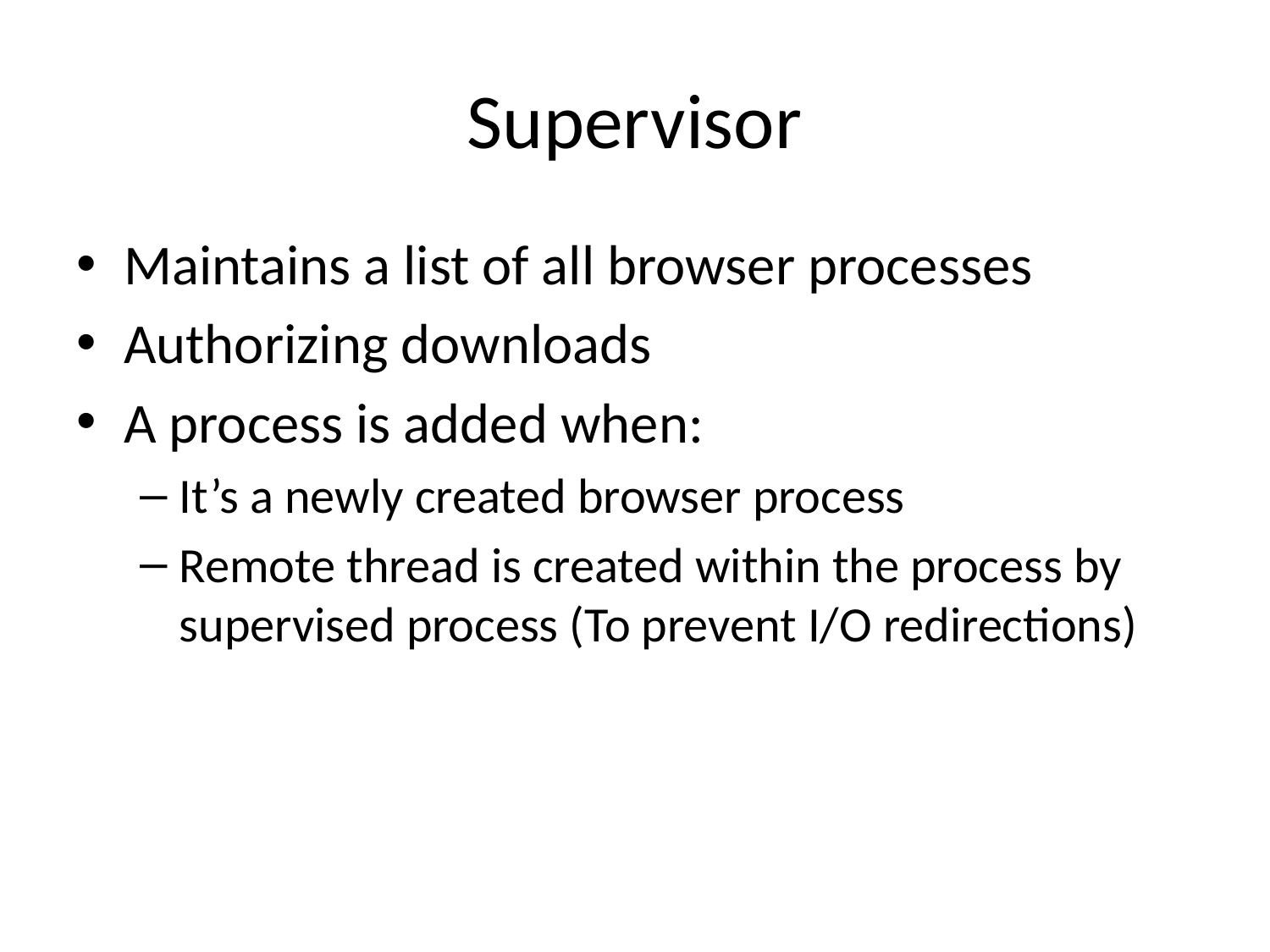

# Supervisor
Maintains a list of all browser processes
Authorizing downloads
A process is added when:
It’s a newly created browser process
Remote thread is created within the process by supervised process (To prevent I/O redirections)